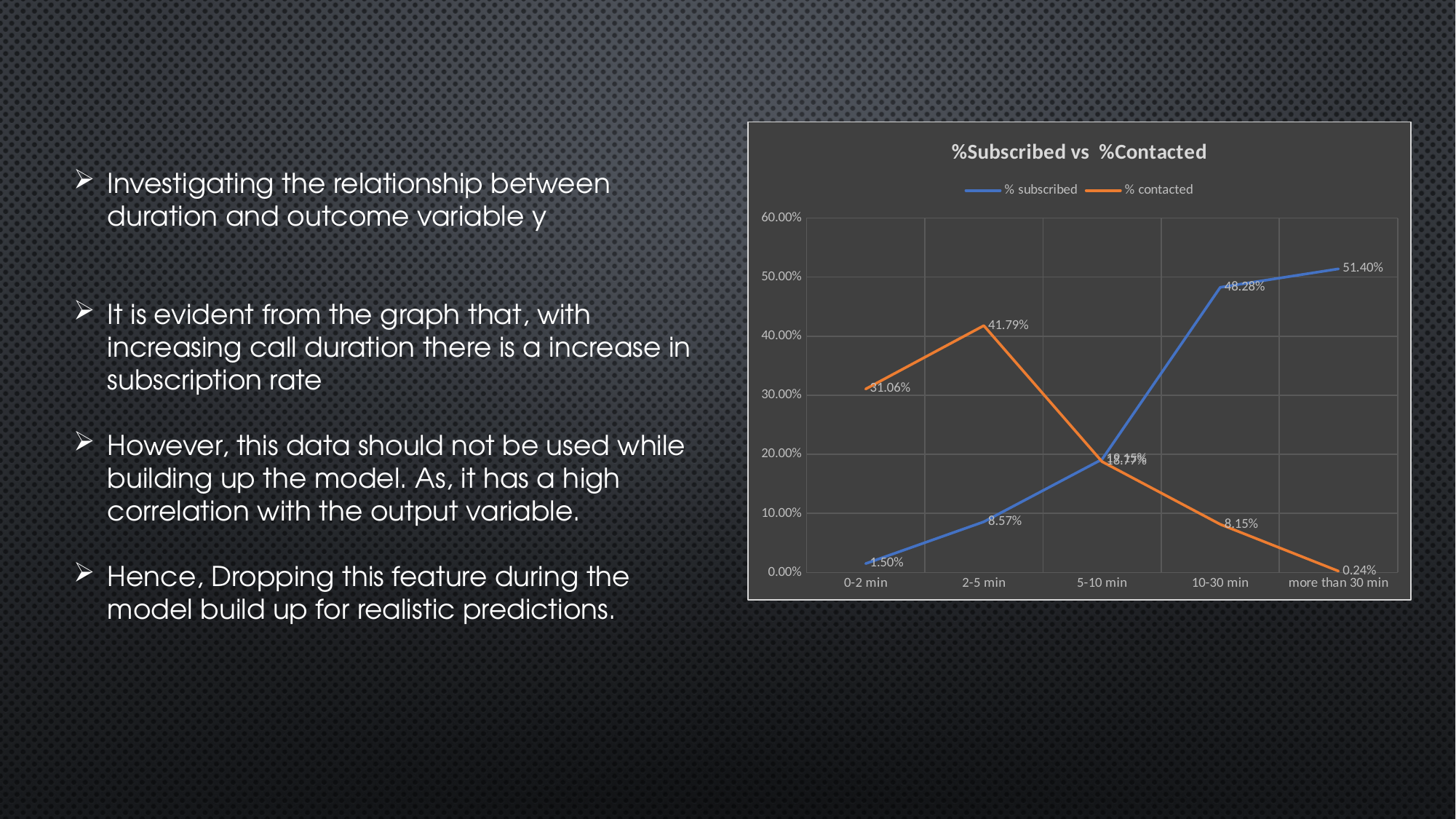

### Chart: %Subscribed vs  %Contacted

| Category | % subscribed | % contacted |
|---|---|---|
| 0-2 min | 0.015027419699451606 | 0.3105660126960253 |
| 2-5 min | 0.08574604350817763 | 0.4178850279799164 |
| 5-10 min | 0.19153701084394154 | 0.1876534471699365 |
| 10-30 min | 0.4827586206896552 | 0.0814624759461193 |
| more than 30 min | 0.514018691588785 | 0.002366680675056955 |
Investigating the relationship between duration and outcome variable y

It is evident from the graph that, with increasing call duration there is a increase in subscription rate

However, this data should not be used while building up the model. As, it has a high correlation with the output variable.

Hence, Dropping this feature during the model build up for realistic predictions.